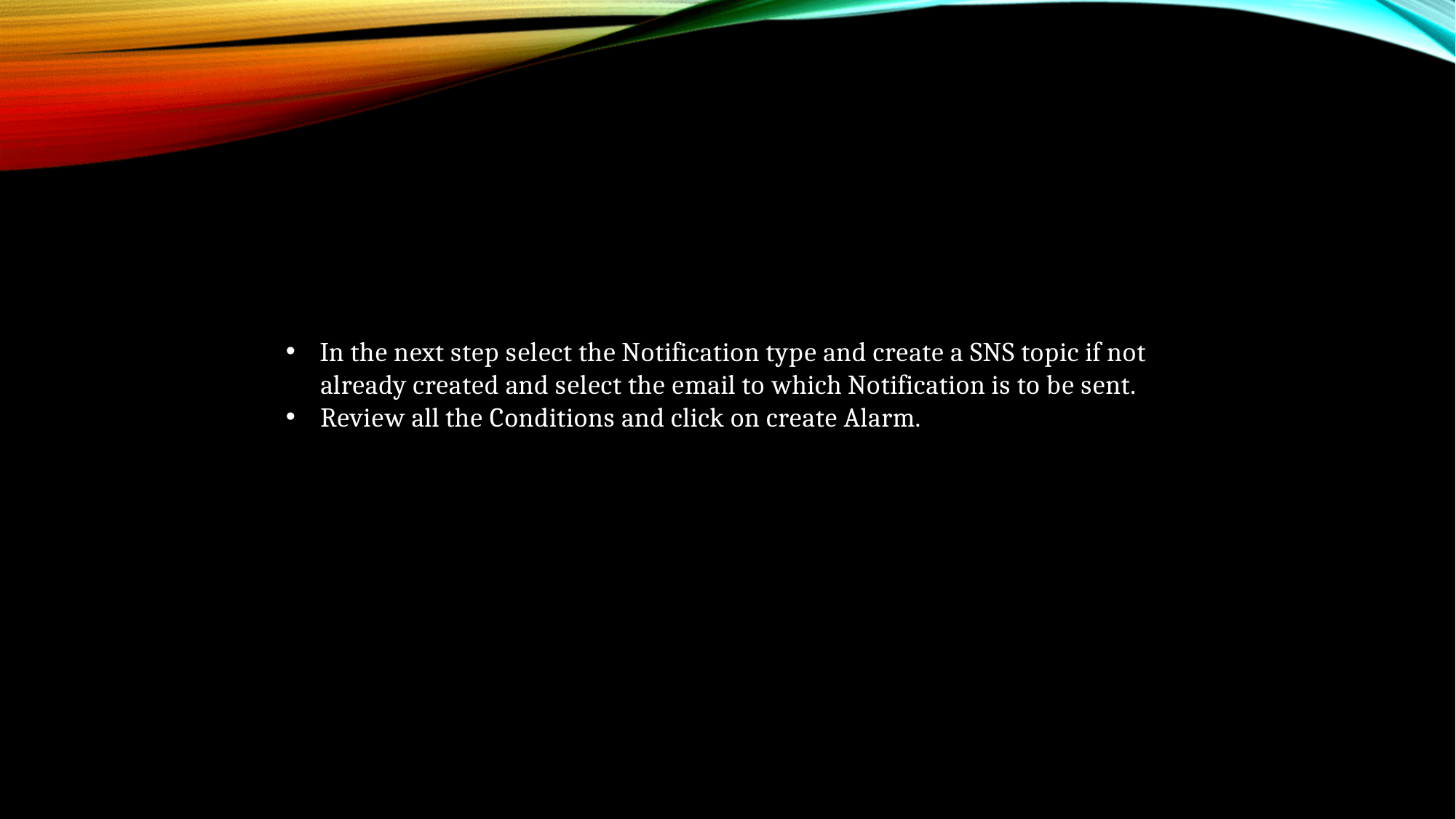

In the next step select the Notification type and create a SNS topic if not already created and select the email to which Notification is to be sent.
Review all the Conditions and click on create Alarm.